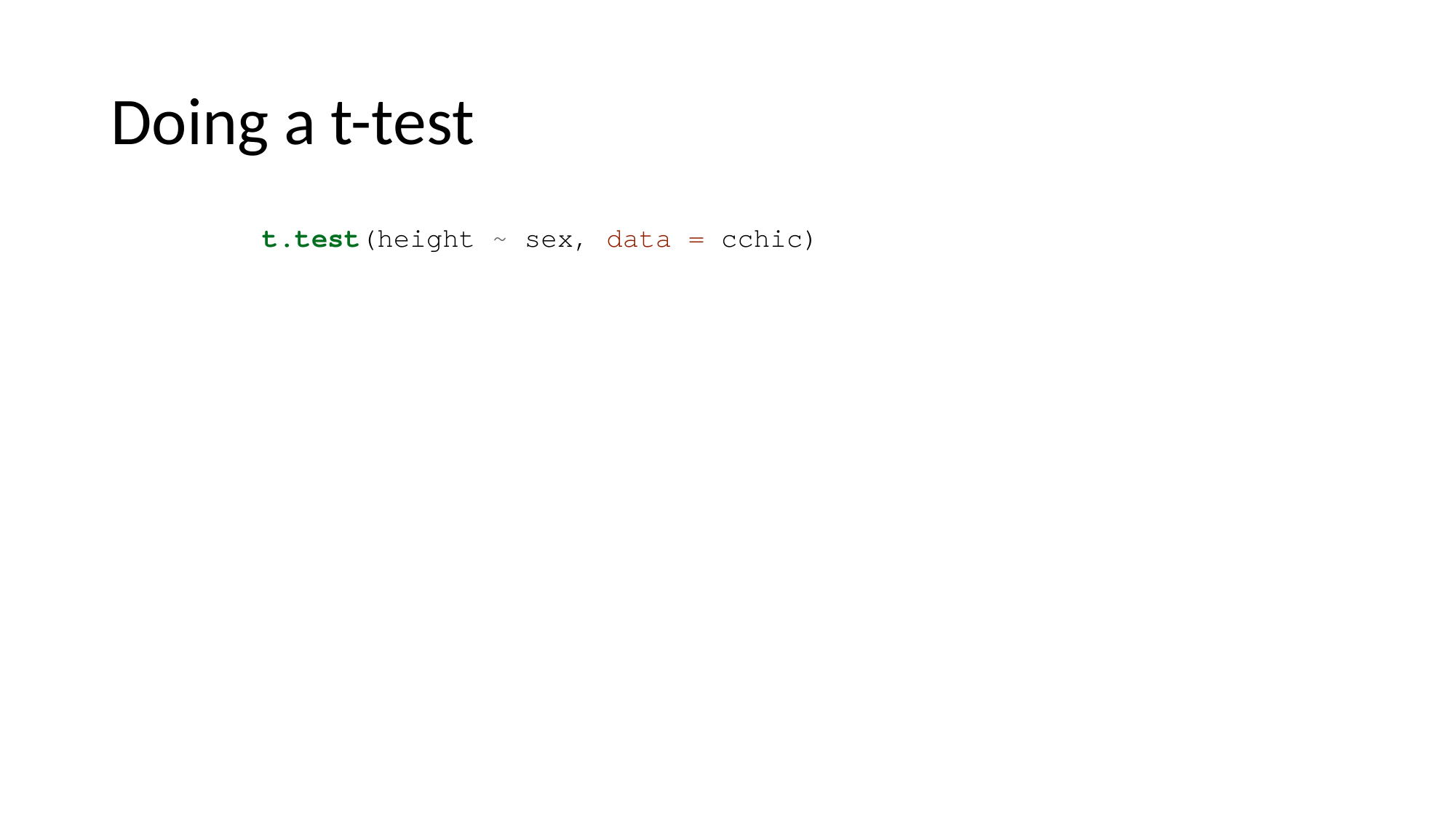

# Doing a t-test
t.test(height ~ sex, data = cchic)